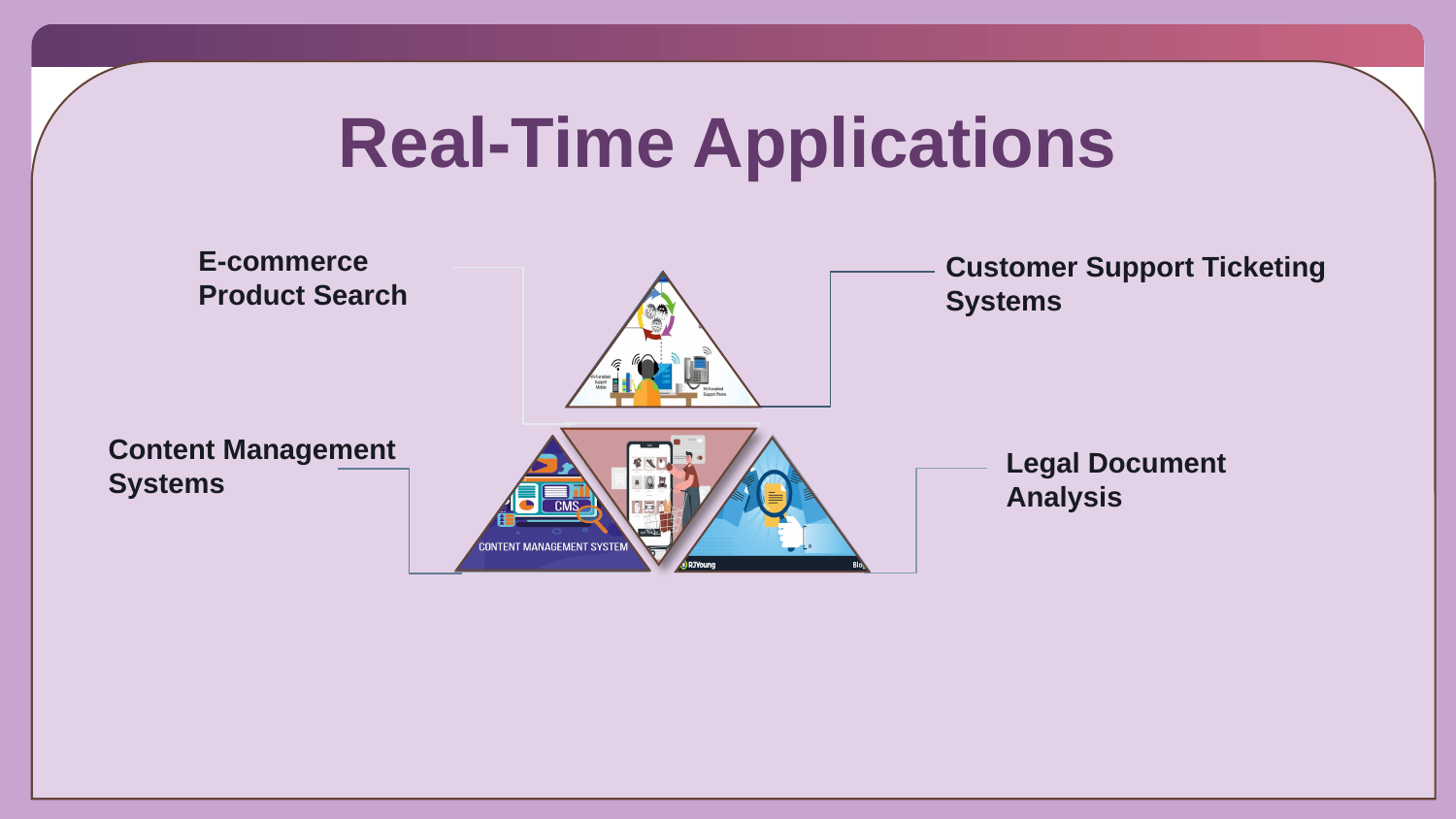

# Real-Time Applications
E-commerce Product Search

Customer Support Ticketing
Systems

Content Management Systems

Legal Document Analysis